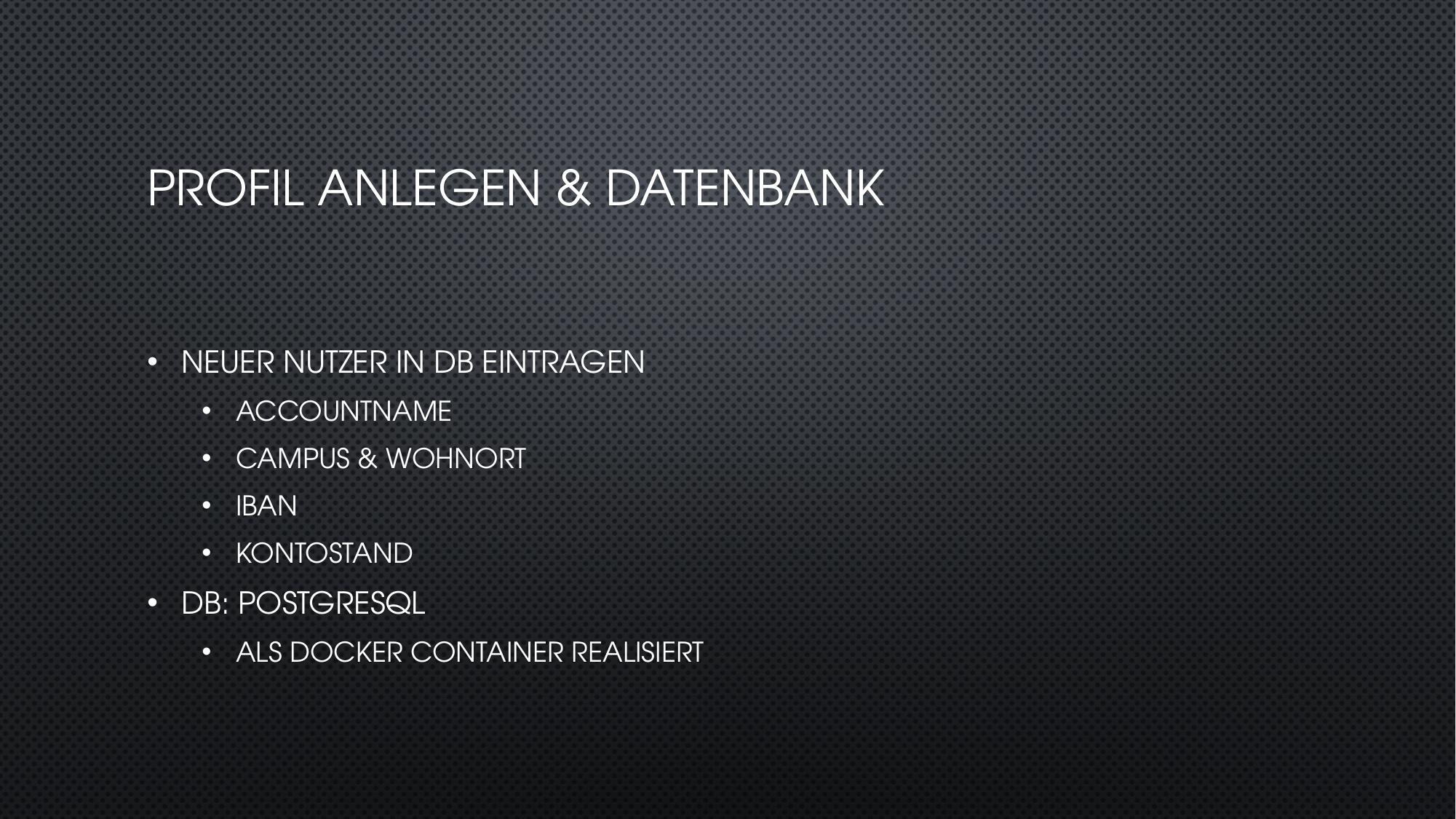

# Profil anlegen & Datenbank
Neuer Nutzer in DB eintragen
Accountname
Campus & Wohnort
IBAN
Kontostand
DB: PostgreSQL
Als Docker Container realisiert